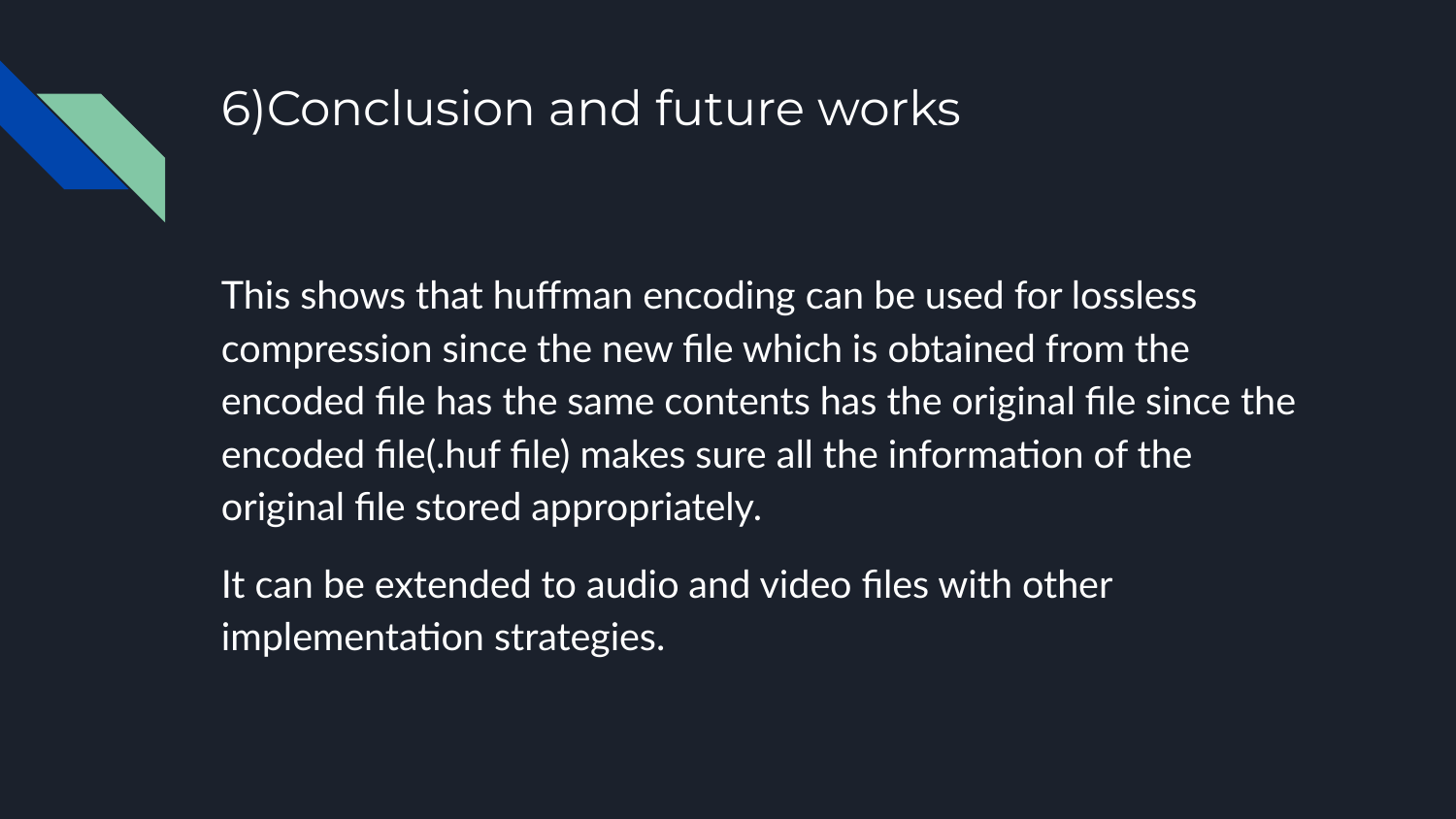

# 6)Conclusion and future works
This shows that huffman encoding can be used for lossless compression since the new file which is obtained from the encoded file has the same contents has the original file since the encoded file(.huf file) makes sure all the information of the original file stored appropriately.
It can be extended to audio and video files with other implementation strategies.